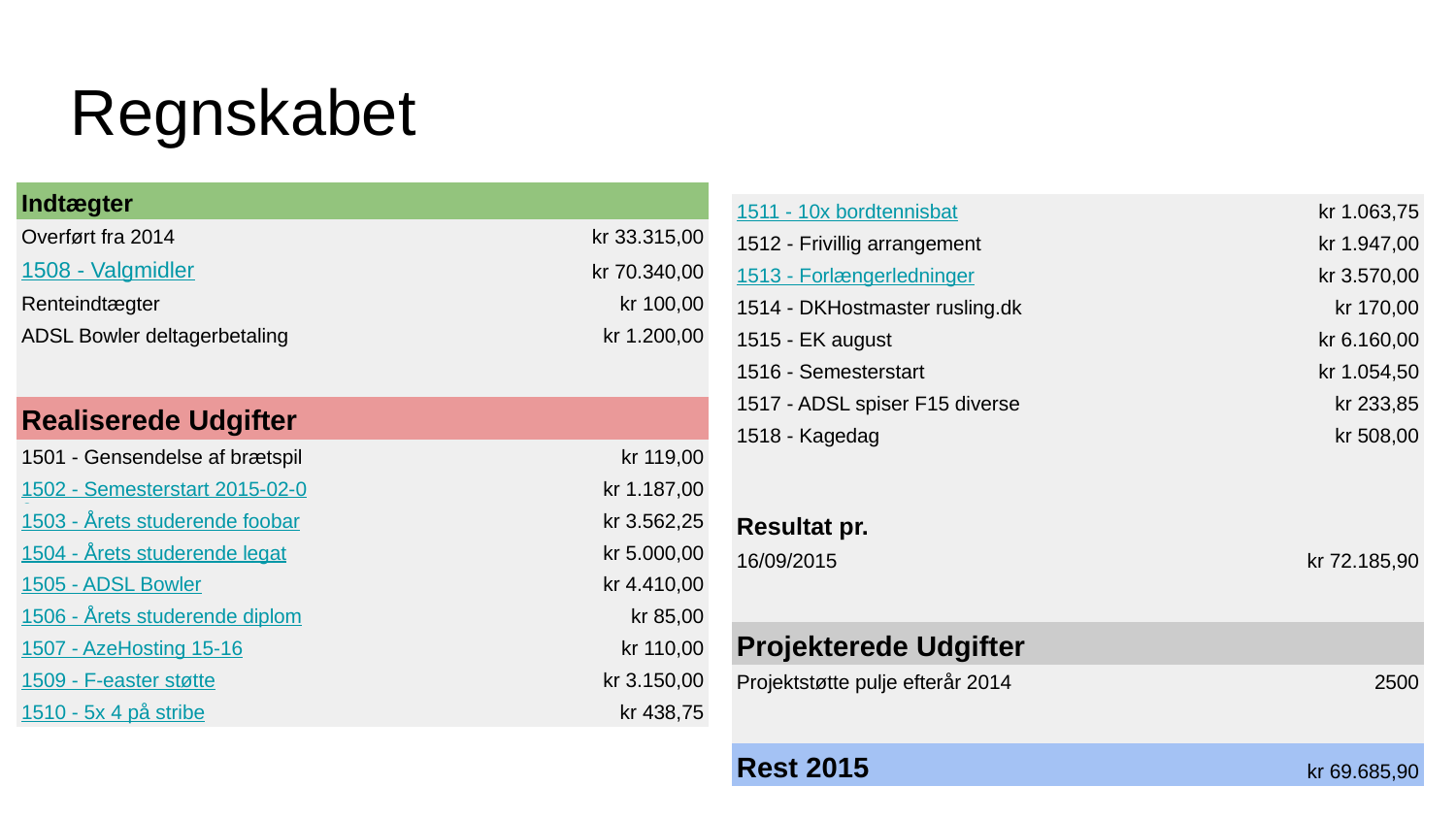

Regnskabet
| Indtægter |  |
| --- | --- |
| Overført fra 2014 | kr 33.315,00 |
| 1508 - Valgmidler | kr 70.340,00 |
| Renteindtægter | kr 100,00 |
| ADSL Bowler deltagerbetaling | kr 1.200,00 |
|  |  |
| Realiserede Udgifter |  |
| 1501 - Gensendelse af brætspil | kr 119,00 |
| 1502 - Semesterstart 2015-02-02 | kr 1.187,00 |
| 1503 - Årets studerende foobar | kr 3.562,25 |
| 1504 - Årets studerende legat | kr 5.000,00 |
| 1505 - ADSL Bowler | kr 4.410,00 |
| 1506 - Årets studerende diplom | kr 85,00 |
| 1507 - AzeHosting 15-16 | kr 110,00 |
| 1509 - F-easter støtte | kr 3.150,00 |
| 1510 - 5x 4 på stribe | kr 438,75 |
| 1511 - 10x bordtennisbat | kr 1.063,75 |
| --- | --- |
| 1512 - Frivillig arrangement | kr 1.947,00 |
| 1513 - Forlængerledninger | kr 3.570,00 |
| 1514 - DKHostmaster rusling.dk | kr 170,00 |
| 1515 - EK august | kr 6.160,00 |
| 1516 - Semesterstart | kr 1.054,50 |
| 1517 - ADSL spiser F15 diverse | kr 233,85 |
| 1518 - Kagedag | kr 508,00 |
|  |  |
| Resultat pr. |  |
| 16/09/2015 | kr 72.185,90 |
|  |  |
| Projekterede Udgifter |  |
| Projektstøtte pulje efterår 2014 | 2500 |
|  |  |
| Rest 2015 | kr 69.685,90 |